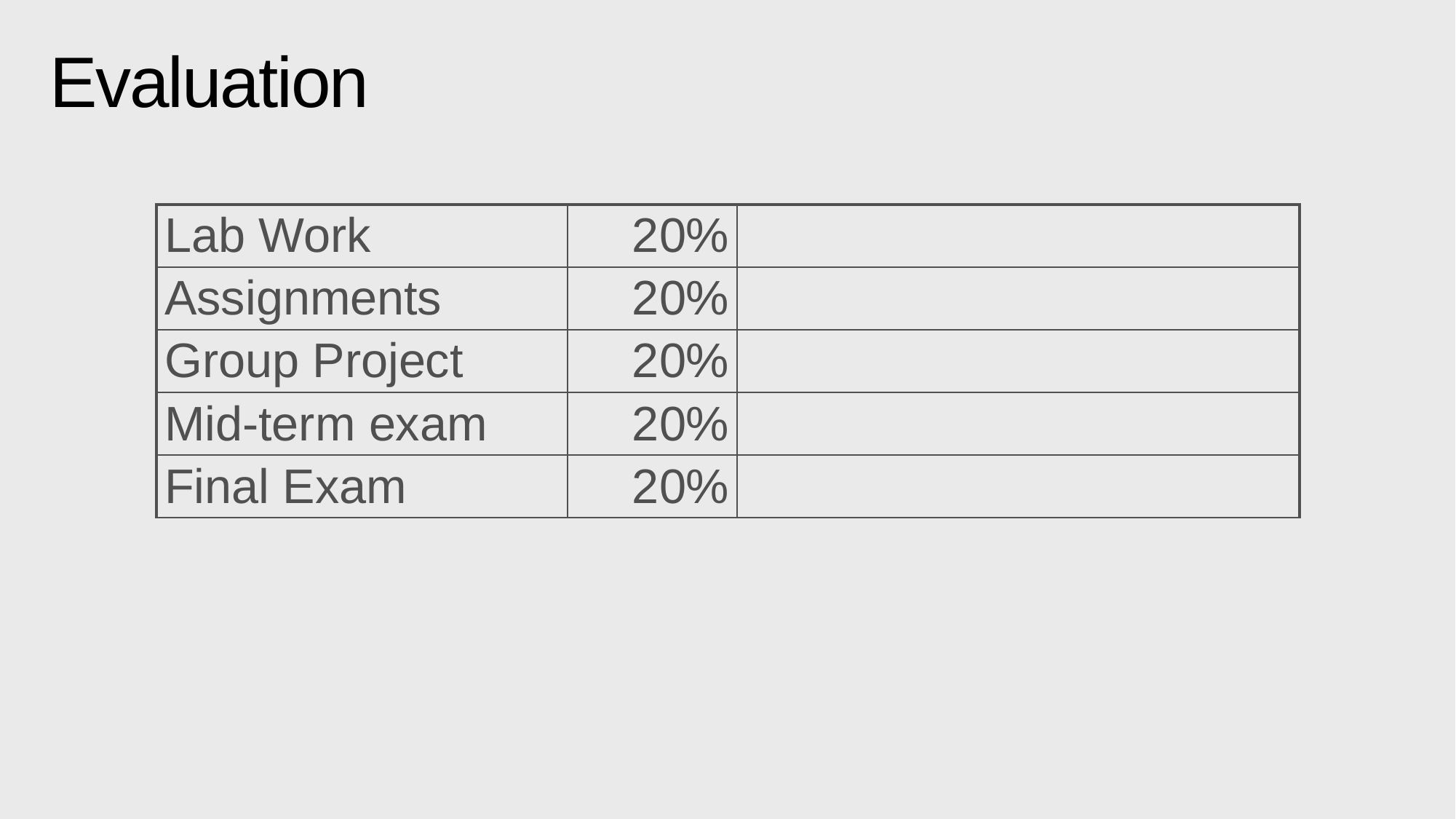

# Evaluation
| Lab Work | 20% |  |
| --- | --- | --- |
| Assignments | 20% |  |
| Group Project | 20% |  |
| Mid-term exam | 20% |  |
| Final Exam | 20% |  |